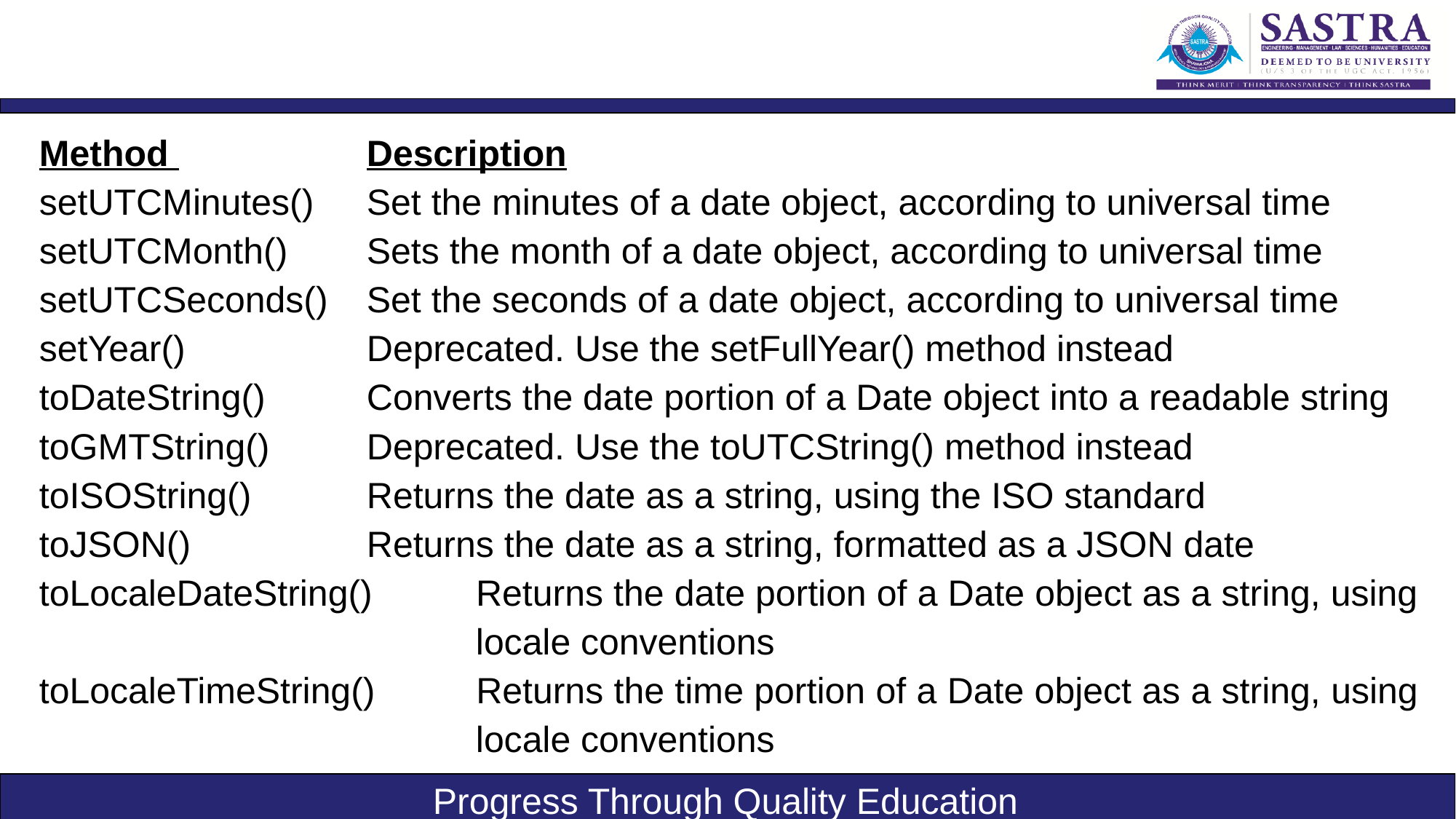

#
Method 		Description
setUTCMinutes() 	Set the minutes of a date object, according to universal time
setUTCMonth() 	Sets the month of a date object, according to universal time
setUTCSeconds() 	Set the seconds of a date object, according to universal time
setYear() 		Deprecated. Use the setFullYear() method instead
toDateString() 	Converts the date portion of a Date object into a readable string
toGMTString() 	Deprecated. Use the toUTCString() method instead
toISOString() 	Returns the date as a string, using the ISO standard
toJSON() 		Returns the date as a string, formatted as a JSON date
toLocaleDateString() 	Returns the date portion of a Date object as a string, using 				locale conventions
toLocaleTimeString() 	Returns the time portion of a Date object as a string, using 				locale conventions